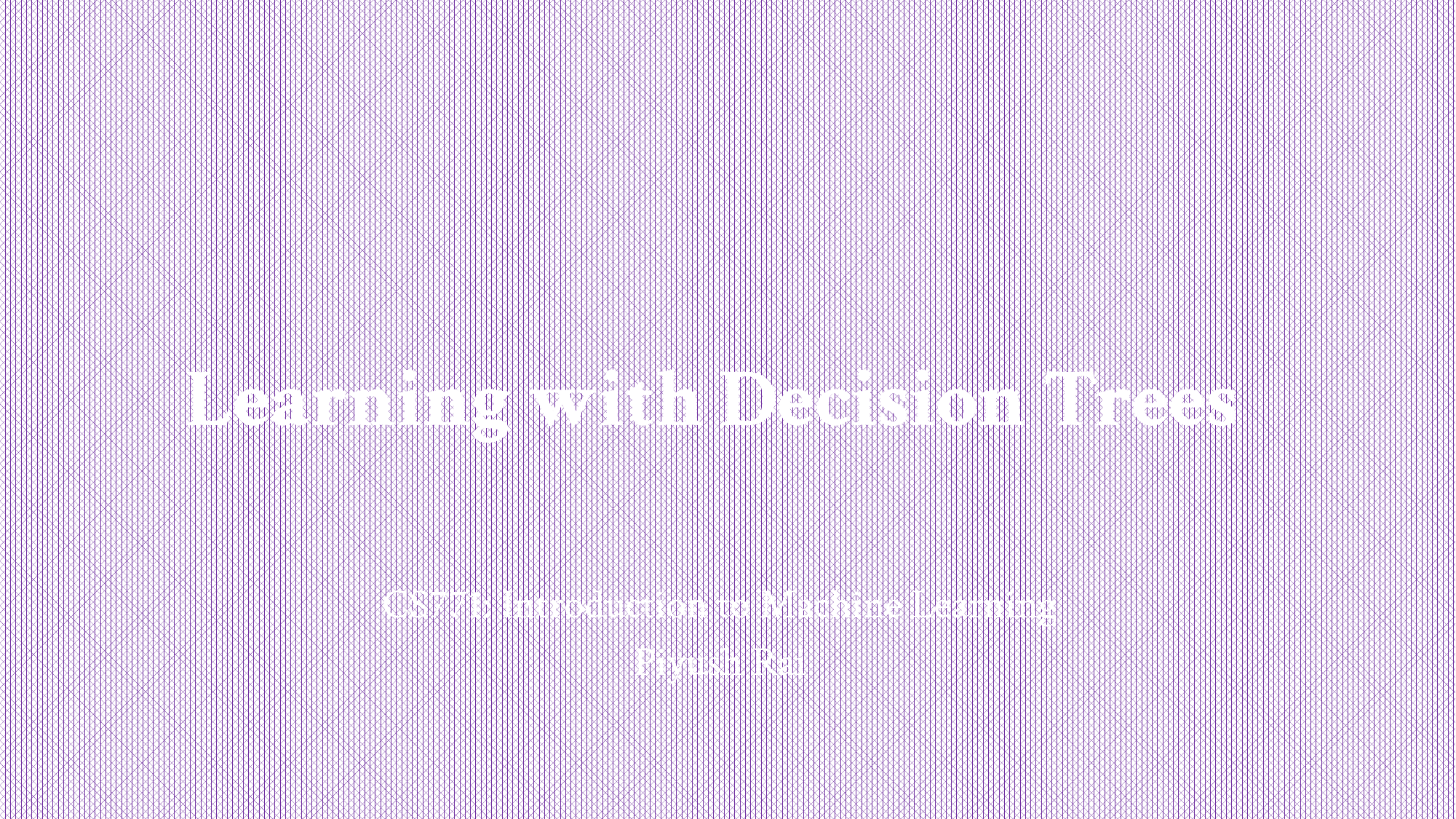

# Learning with Decision Trees
CS771: Introduction to Machine Learning
Piyush Rai